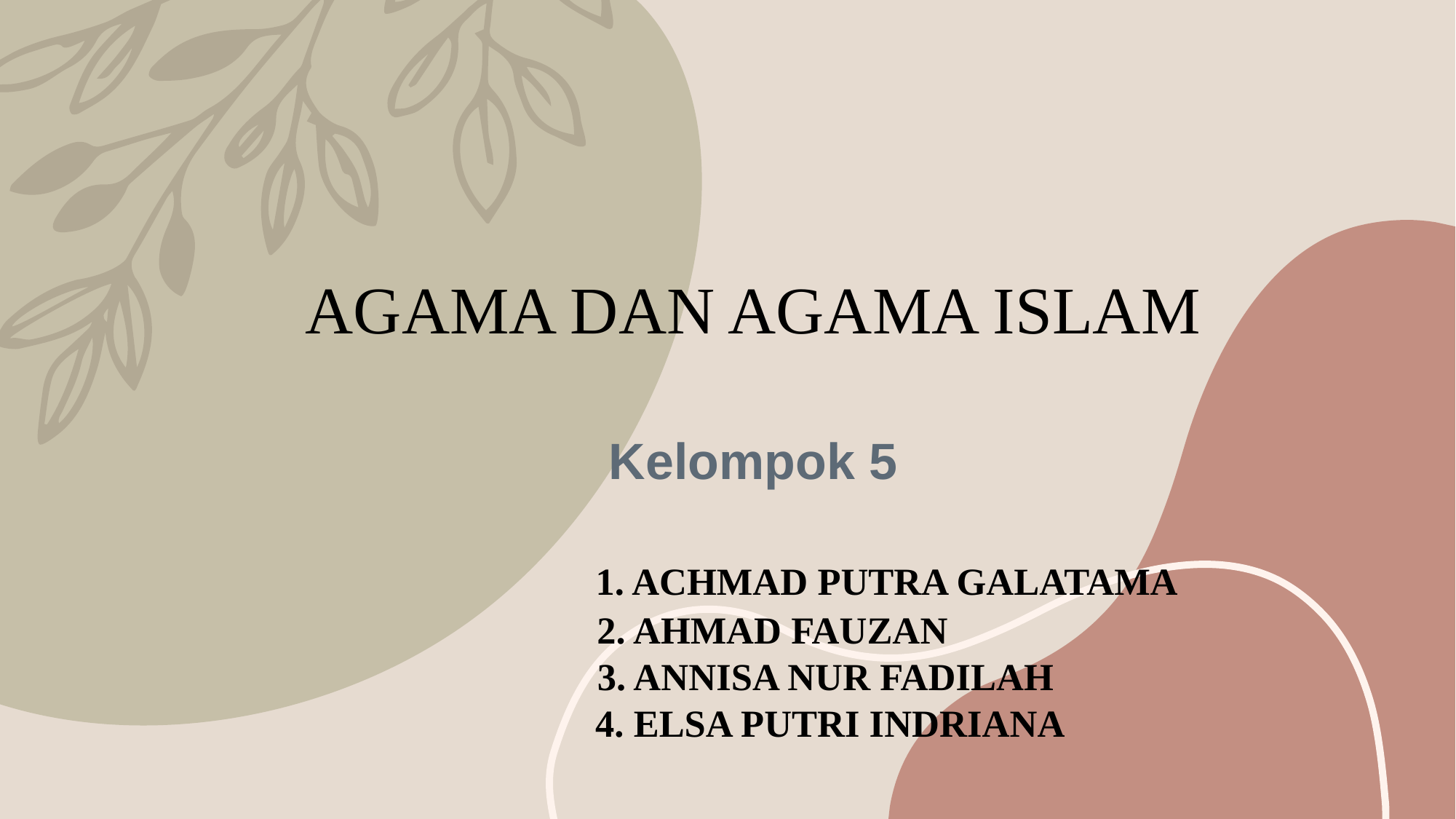

# AGAMA DAN AGAMA ISLAM
Kelompok 5

                     1. ACHMAD PUTRA GALATAMA
    2. AHMAD FAUZAN
               3. ANNISA NUR FADILAH
                4. ELSA PUTRI INDRIANA